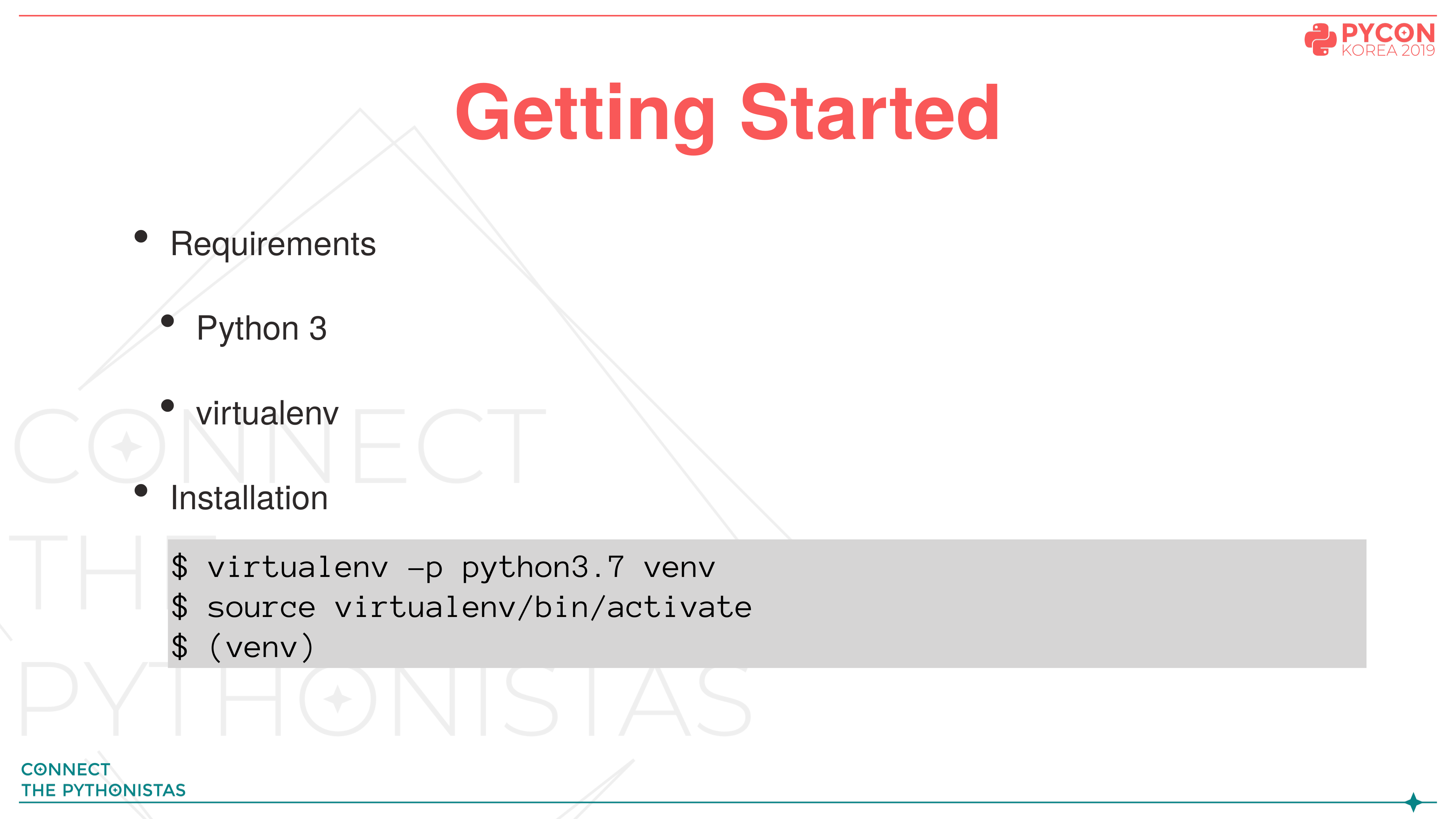

# Getting Started
Requirements
Python 3
virtualenv
Installation
$ virtualenv –p python3.7 venv
$ source virtualenv/bin/activate
$ (venv)